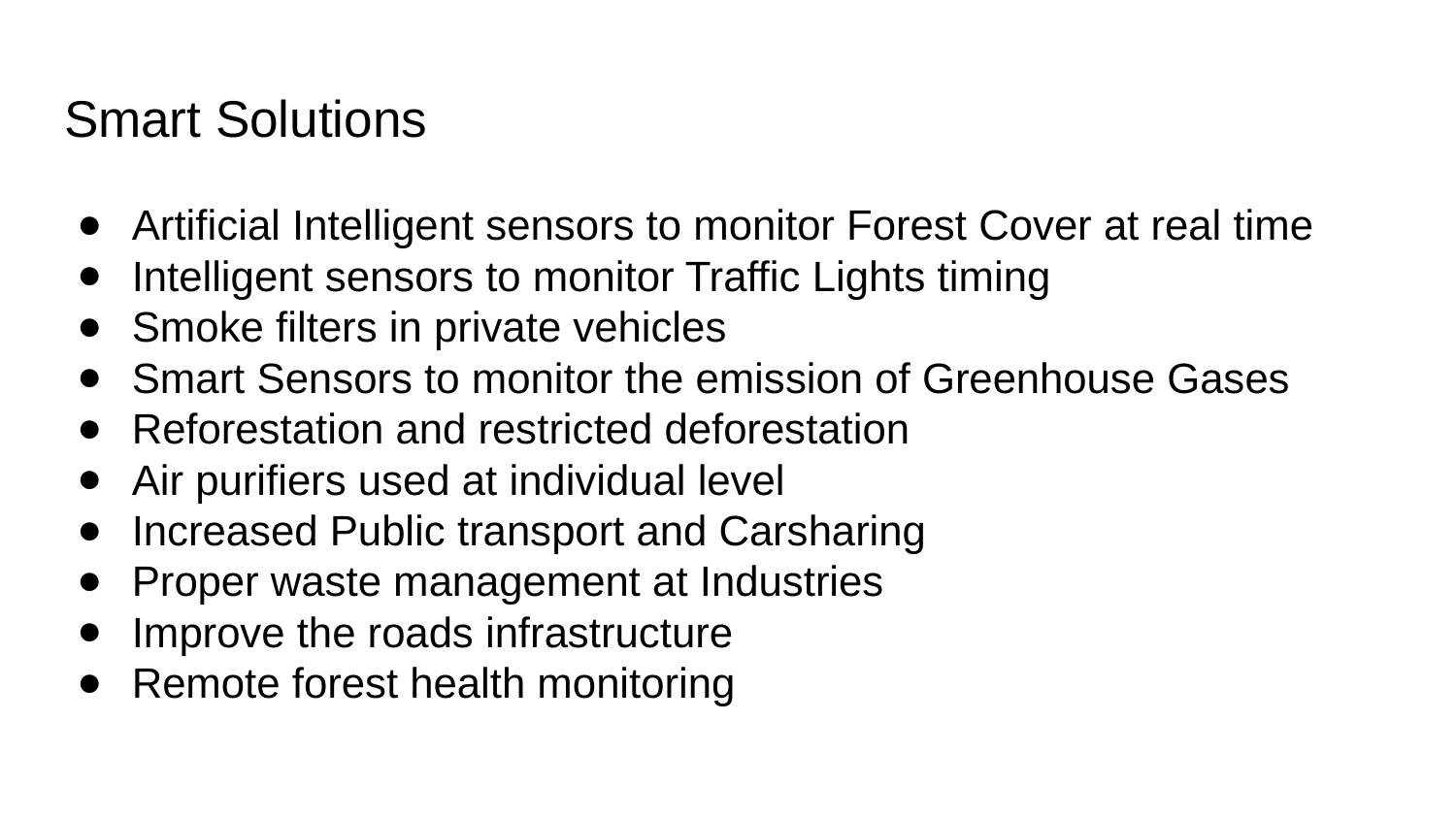

# Smart Solutions

Artificial Intelligent sensors to monitor Forest Cover at real time
Intelligent sensors to monitor Traffic Lights timing
Smoke filters in private vehicles
Smart Sensors to monitor the emission of Greenhouse Gases
Reforestation and restricted deforestation
Air purifiers used at individual level
Increased Public transport and Carsharing
Proper waste management at Industries
Improve the roads infrastructure
Remote forest health monitoring